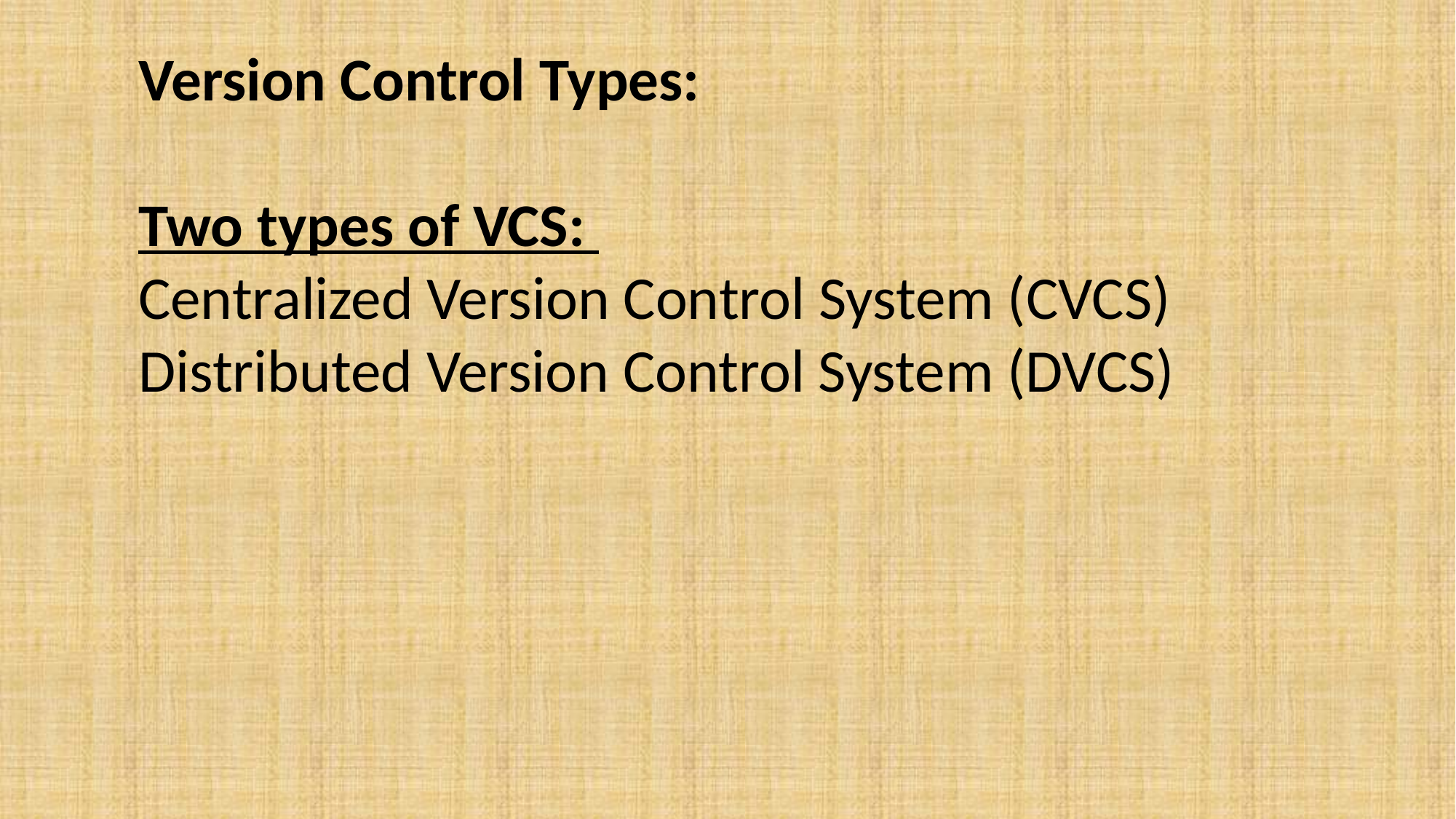

Version Control Types:

Two types of VCS:
Centralized Version Control System (CVCS)
Distributed Version Control System (DVCS)